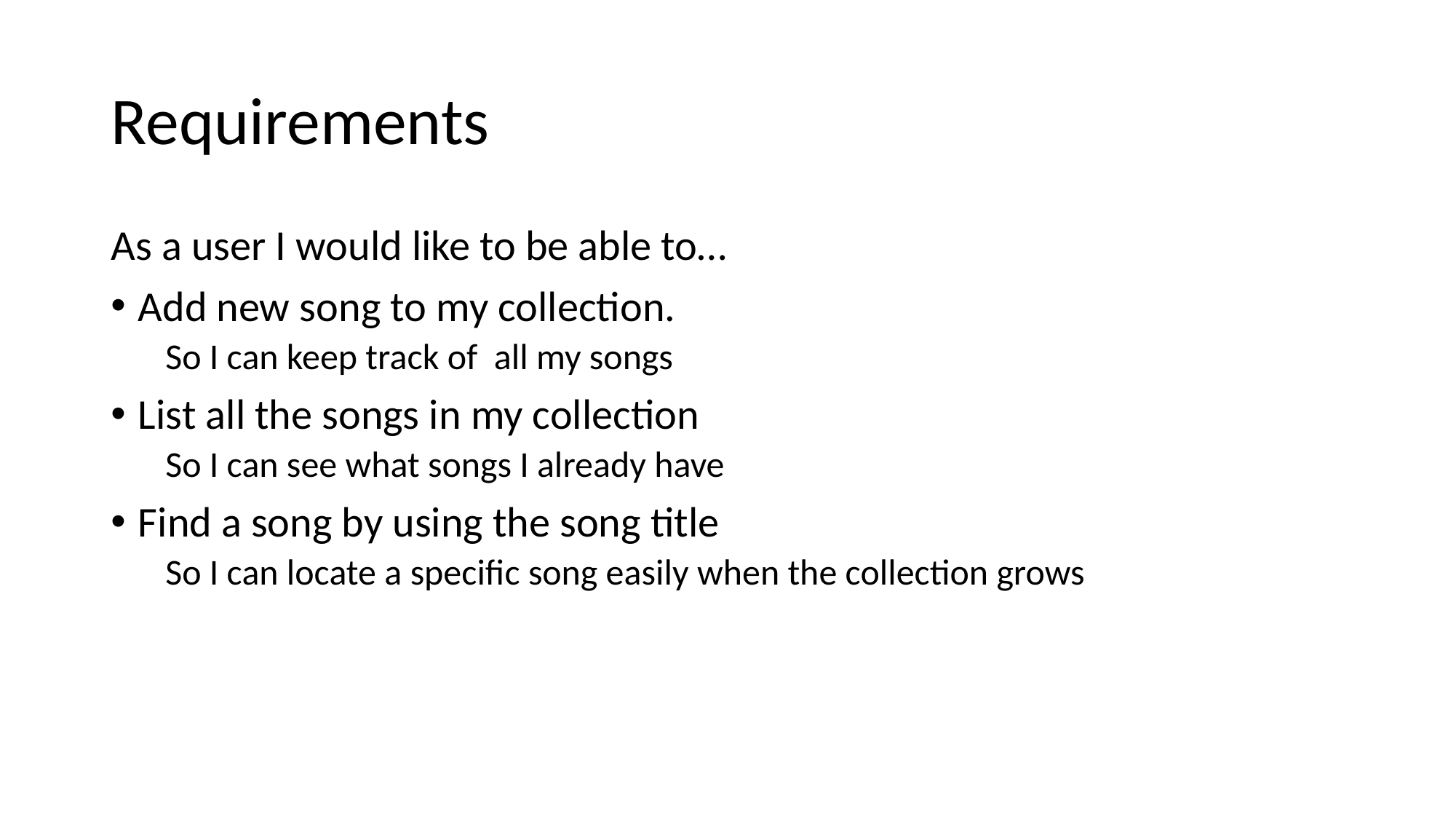

# Requirements
As a user I would like to be able to…
Add new song to my collection.
So I can keep track of  all my songs
List all the songs in my collection
So I can see what songs I already have
Find a song by using the song title
So I can locate a specific song easily when the collection grows